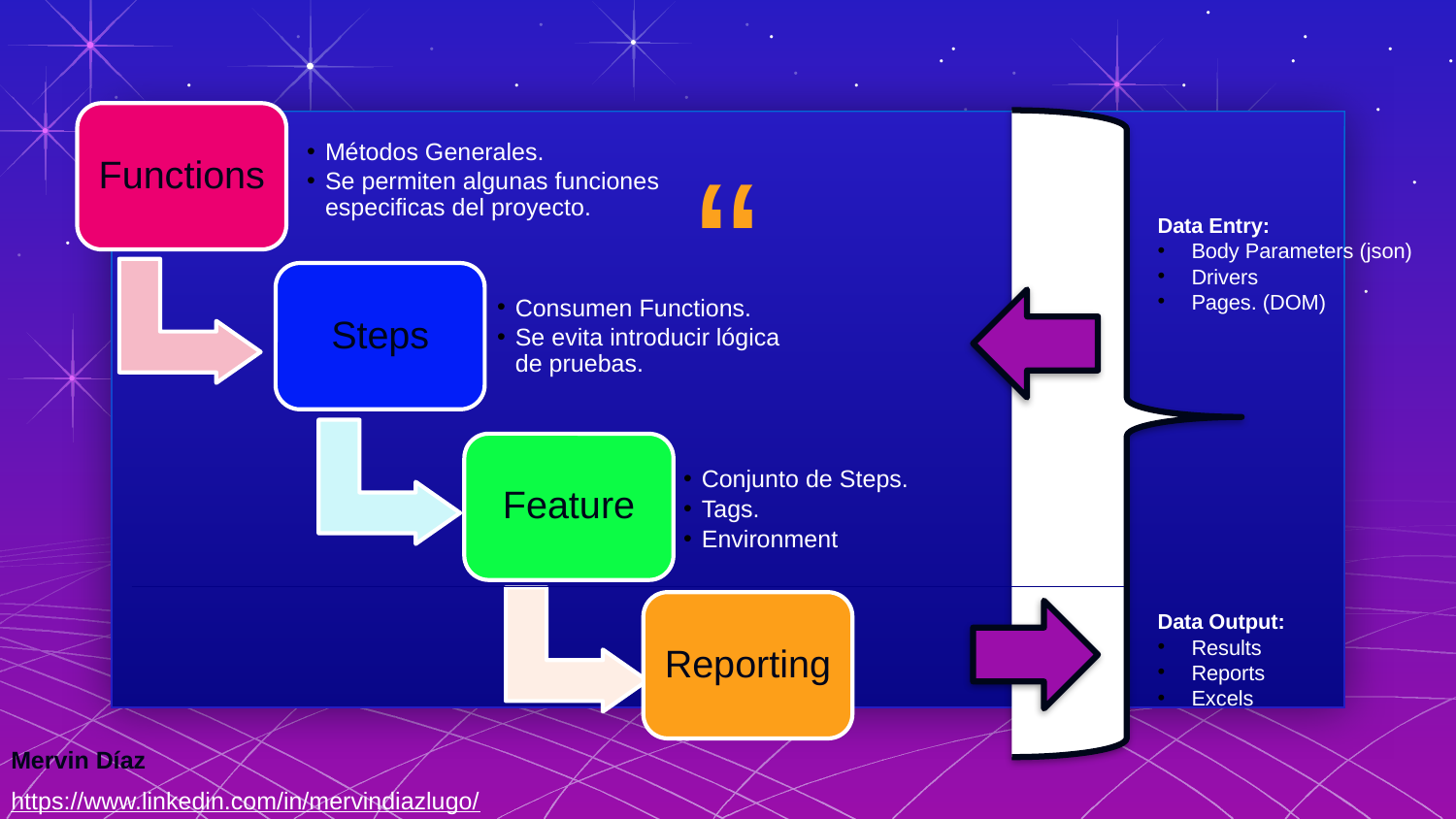

Functions

Métodos Generales.
Se permiten algunas funciones especificas del proyecto.

Steps

Consumen Functions.
Se evita introducir lógica de pruebas.

Feature

Conjunto de Steps.
Tags.
Environment

Reporting

Data Entry:
Body Parameters (json)
Drivers
Pages. (DOM)

Data Output:
Results
Reports
Excels
Mervin Díaz
https://www.linkedin.com/in/mervindiazlugo/